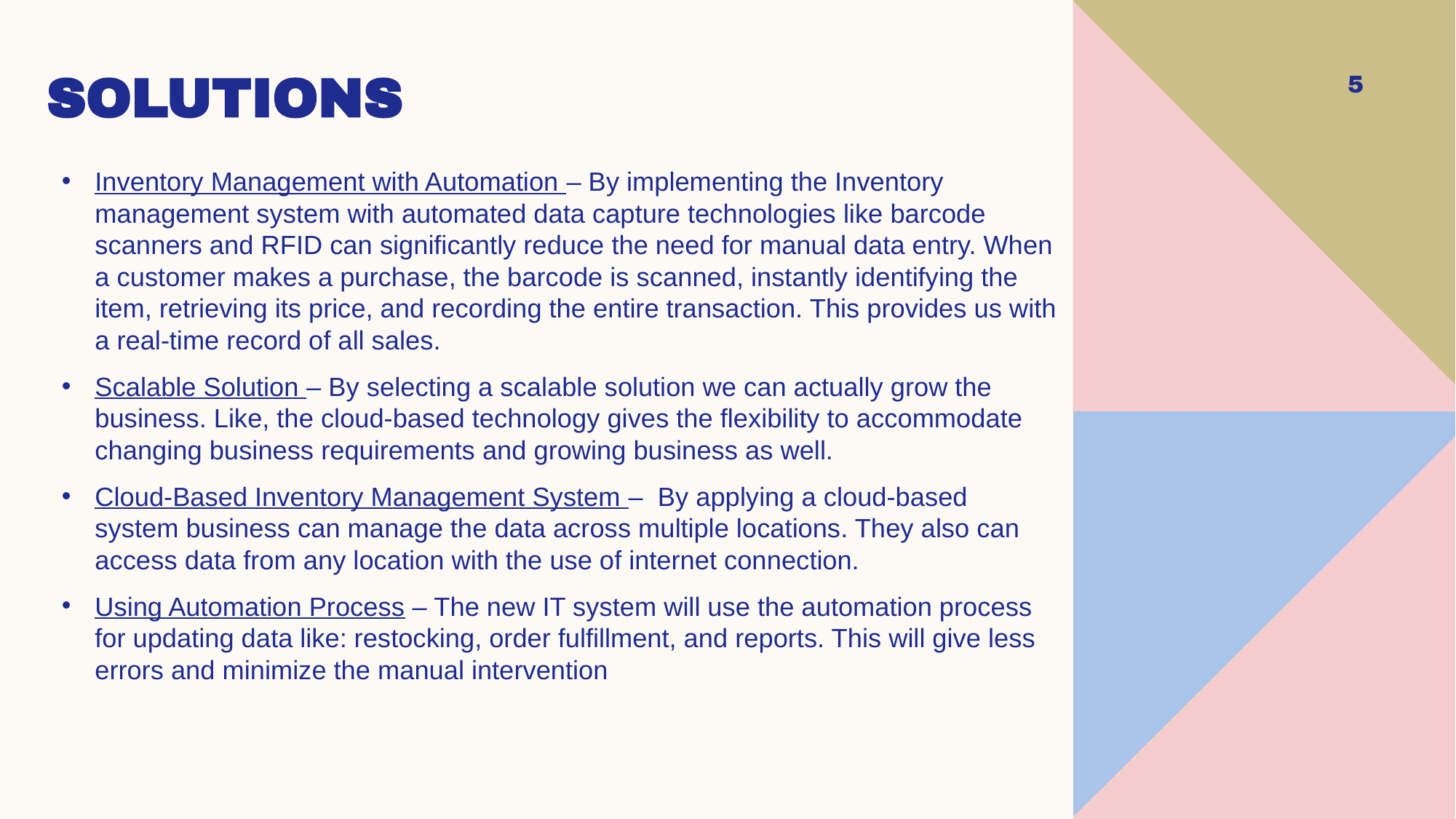

# Solutions
5
Inventory Management with Automation – By implementing the Inventory management system with automated data capture technologies like barcode scanners and RFID can significantly reduce the need for manual data entry. When a customer makes a purchase, the barcode is scanned, instantly identifying the item, retrieving its price, and recording the entire transaction. This provides us with a real-time record of all sales.
Scalable Solution – By selecting a scalable solution we can actually grow the business. Like, the cloud-based technology gives the flexibility to accommodate changing business requirements and growing business as well.
Cloud-Based Inventory Management System –  By applying a cloud-based system business can manage the data across multiple locations. They also can access data from any location with the use of internet connection.
Using Automation Process – The new IT system will use the automation process for updating data like: restocking, order fulfillment, and reports. This will give less errors and minimize the manual intervention